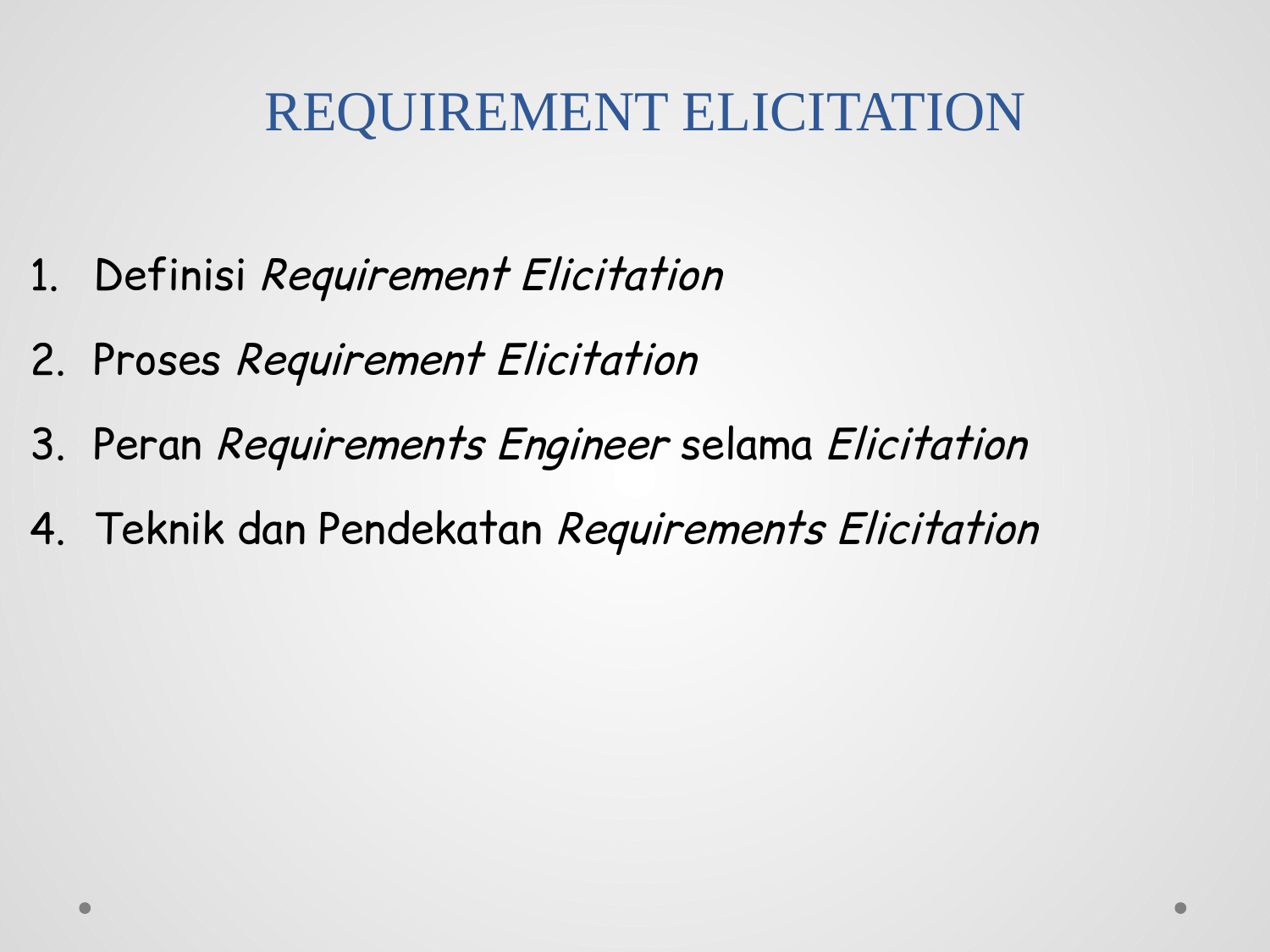

# REQUIREMENT ELICITATION
Definisi Requirement Elicitation
Proses Requirement Elicitation
Peran Requirements Engineer selama Elicitation
Teknik dan Pendekatan Requirements Elicitation